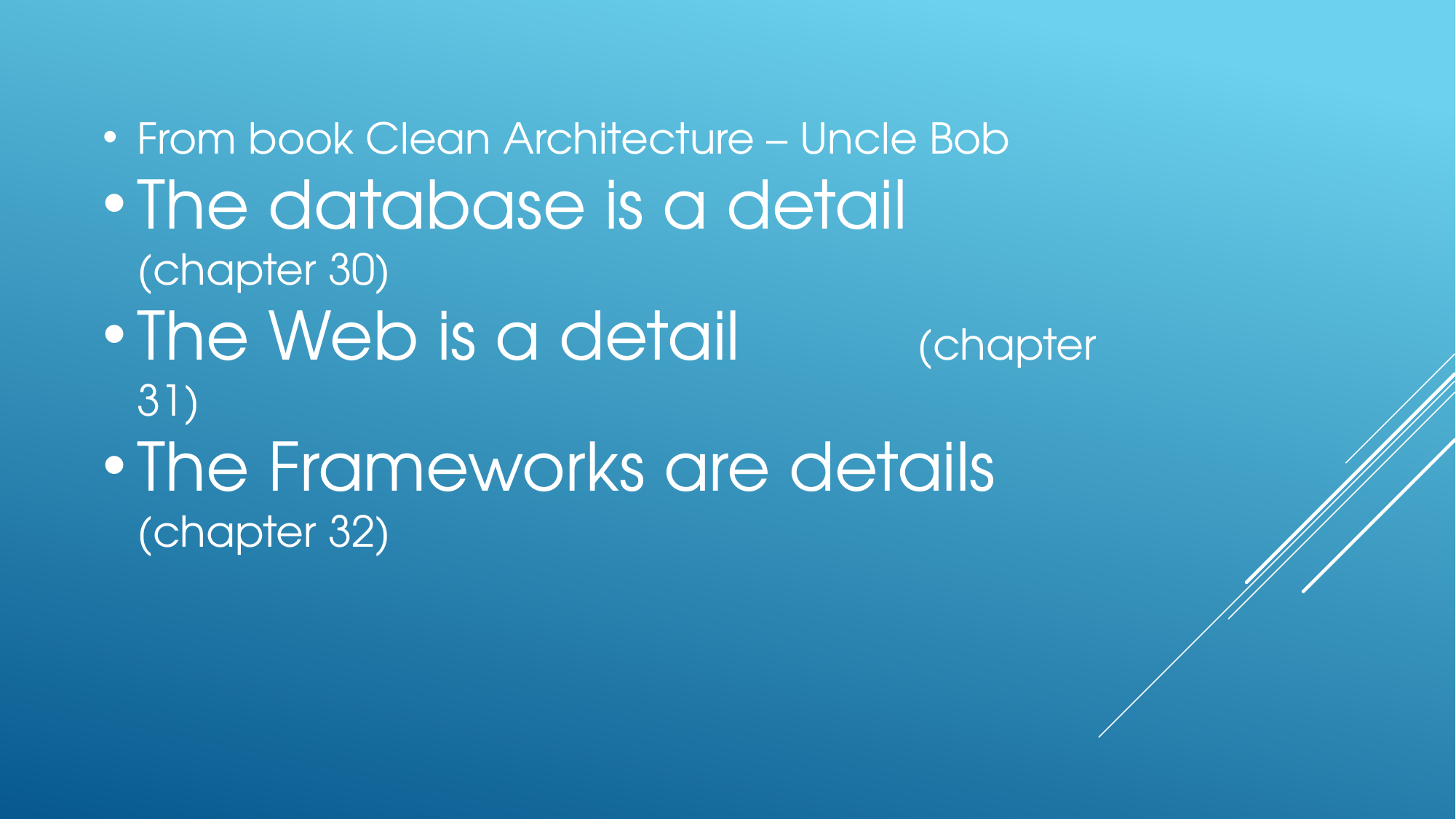

From book Clean Architecture – Uncle Bob
The database is a detail (chapter 30)
The Web is a detail               (chapter 31)
The Frameworks are details (chapter 32)